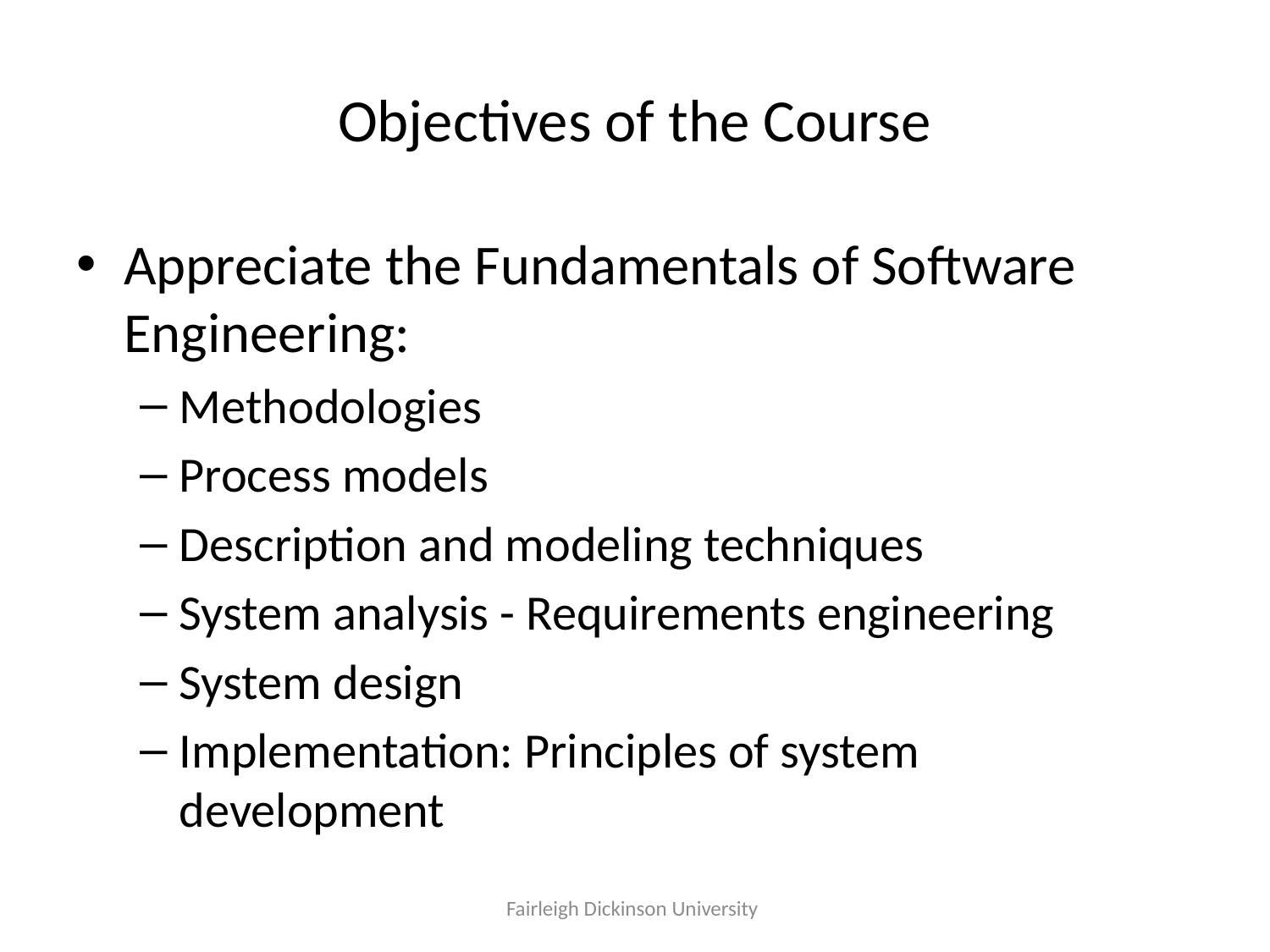

# Objectives of the Course
Appreciate the Fundamentals of Software Engineering:
Methodologies
Process models
Description and modeling techniques
System analysis - Requirements engineering
System design
Implementation: Principles of system development
Fairleigh Dickinson University